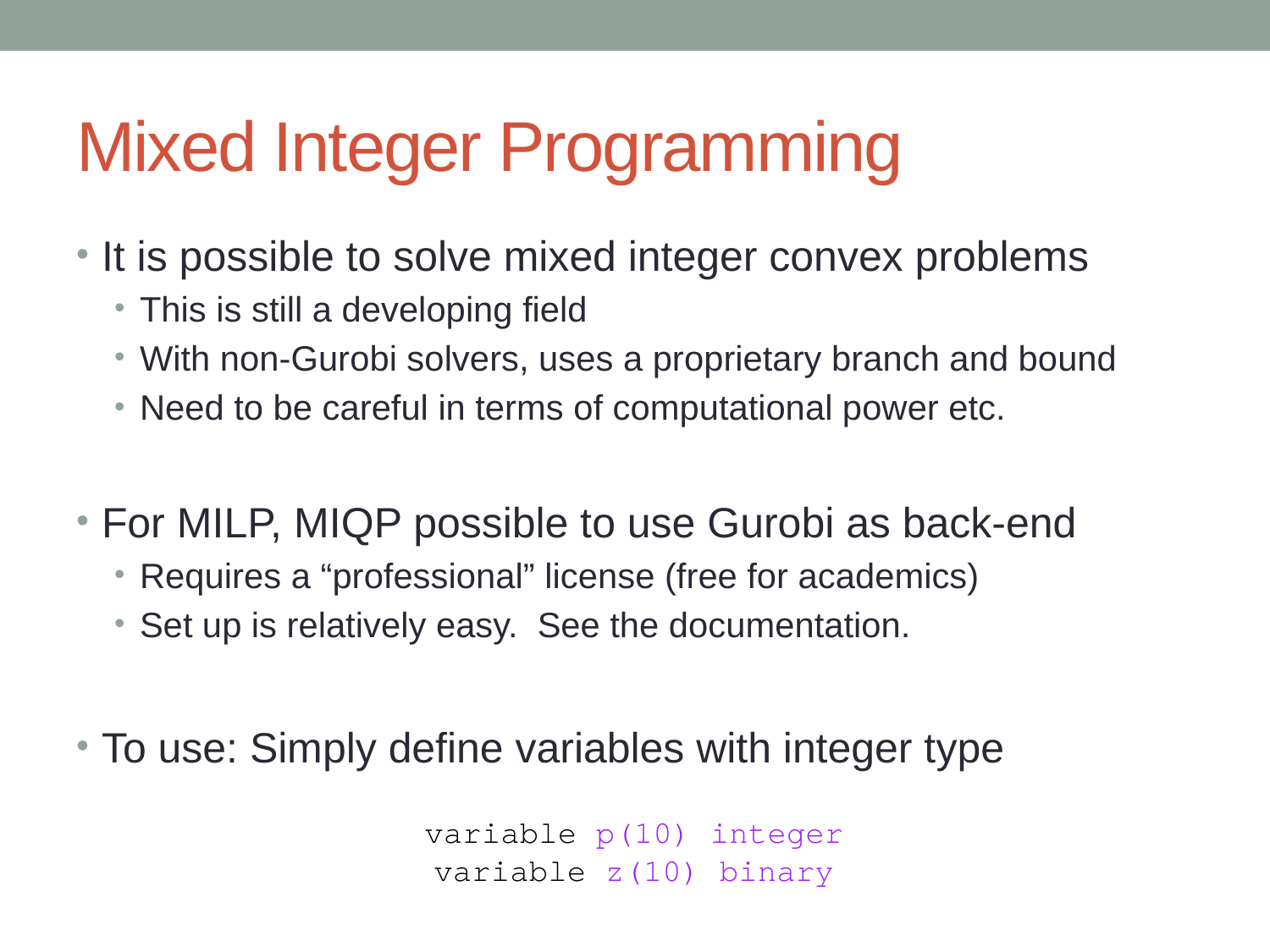

# Mixed Integer Programming
It is possible to solve mixed integer convex problems
This is still a developing field
With non-Gurobi solvers, uses a proprietary branch and bound
Need to be careful in terms of computational power etc.

For MILP, MIQP possible to use Gurobi as back-end
Requires a “professional” license (free for academics)
Set up is relatively easy.  See the documentation.

To use: Simply define variables with integer type

variable p(10) integer
variable z(10) binary